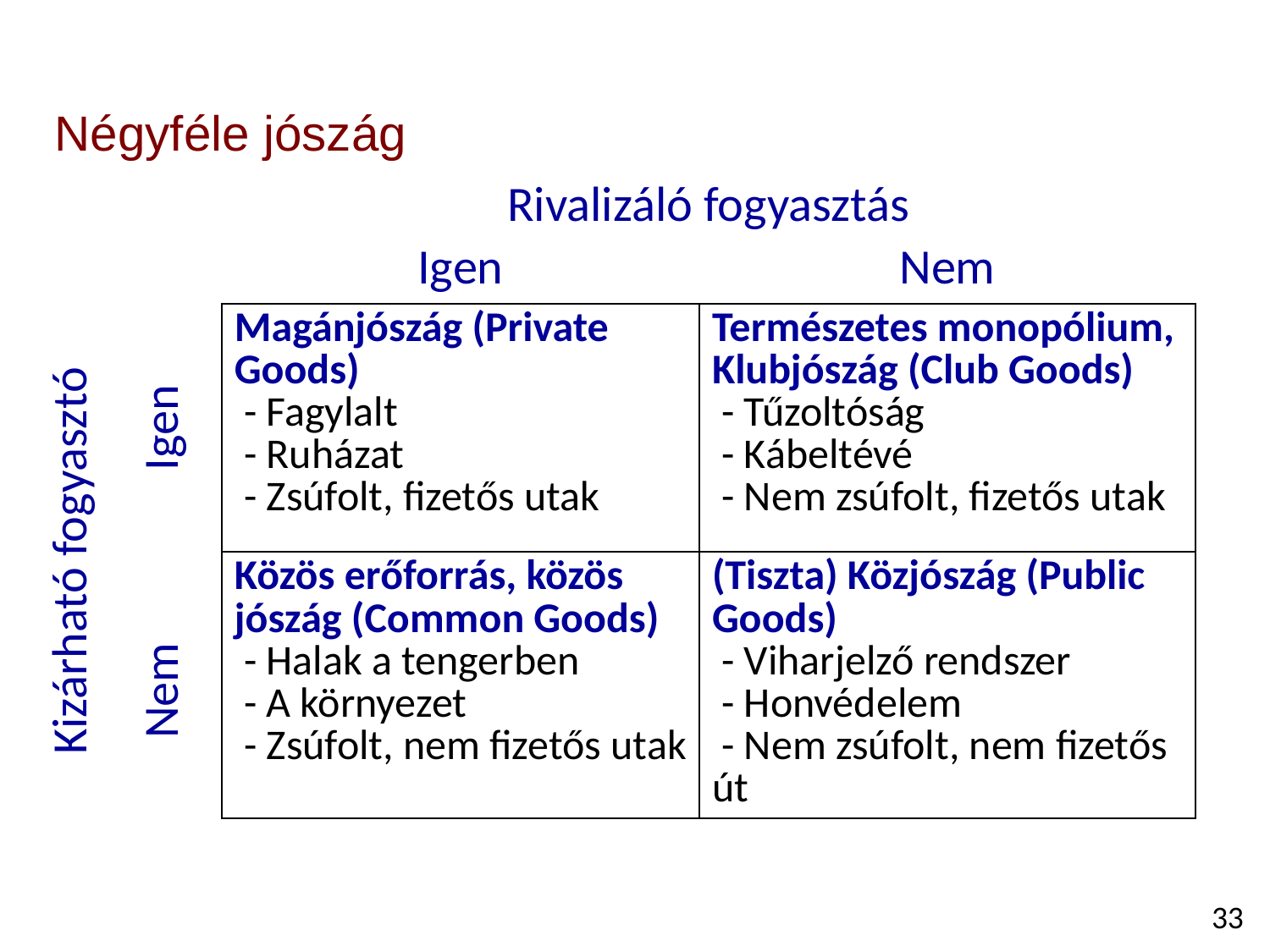

Négyféle jószág
|  |  | Rivalizáló fogyasztás |  |
| --- | --- | --- | --- |
|  |  | Igen | Nem |
| Kizárható fogyasztó | Igen | Magánjószág (Private Goods) - Fagylalt - Ruházat - Zsúfolt, fizetős utak | Természetes monopólium, Klubjószág (Club Goods) - Tűzoltóság - Kábeltévé - Nem zsúfolt, fizetős utak |
|  | Nem | Közös erőforrás, közös jószág (Common Goods) - Halak a tengerben - A környezet - Zsúfolt, nem fizetős utak | (Tiszta) Közjószág (Public Goods) - Viharjelző rendszer - Honvédelem - Nem zsúfolt, nem fizetős út |
33